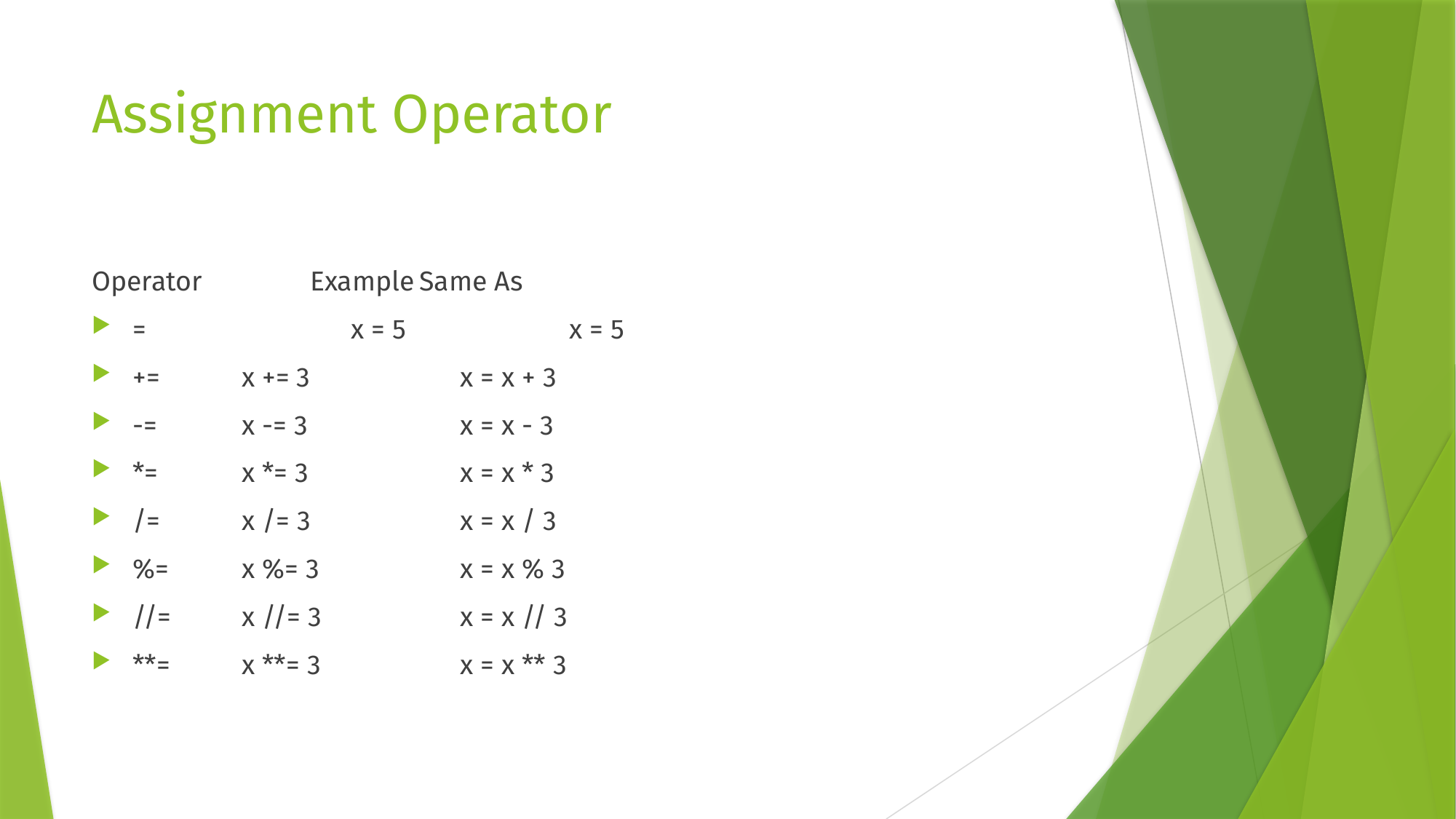

# Assignment Operator
Operator	Example	Same As
=		x = 5		x = 5
+=	x += 3		x = x + 3
-=	x -= 3		x = x - 3
*=	x *= 3		x = x * 3
/=	x /= 3		x = x / 3
%=	x %= 3		x = x % 3
//=	x //= 3		x = x // 3
**=	x **= 3		x = x ** 3